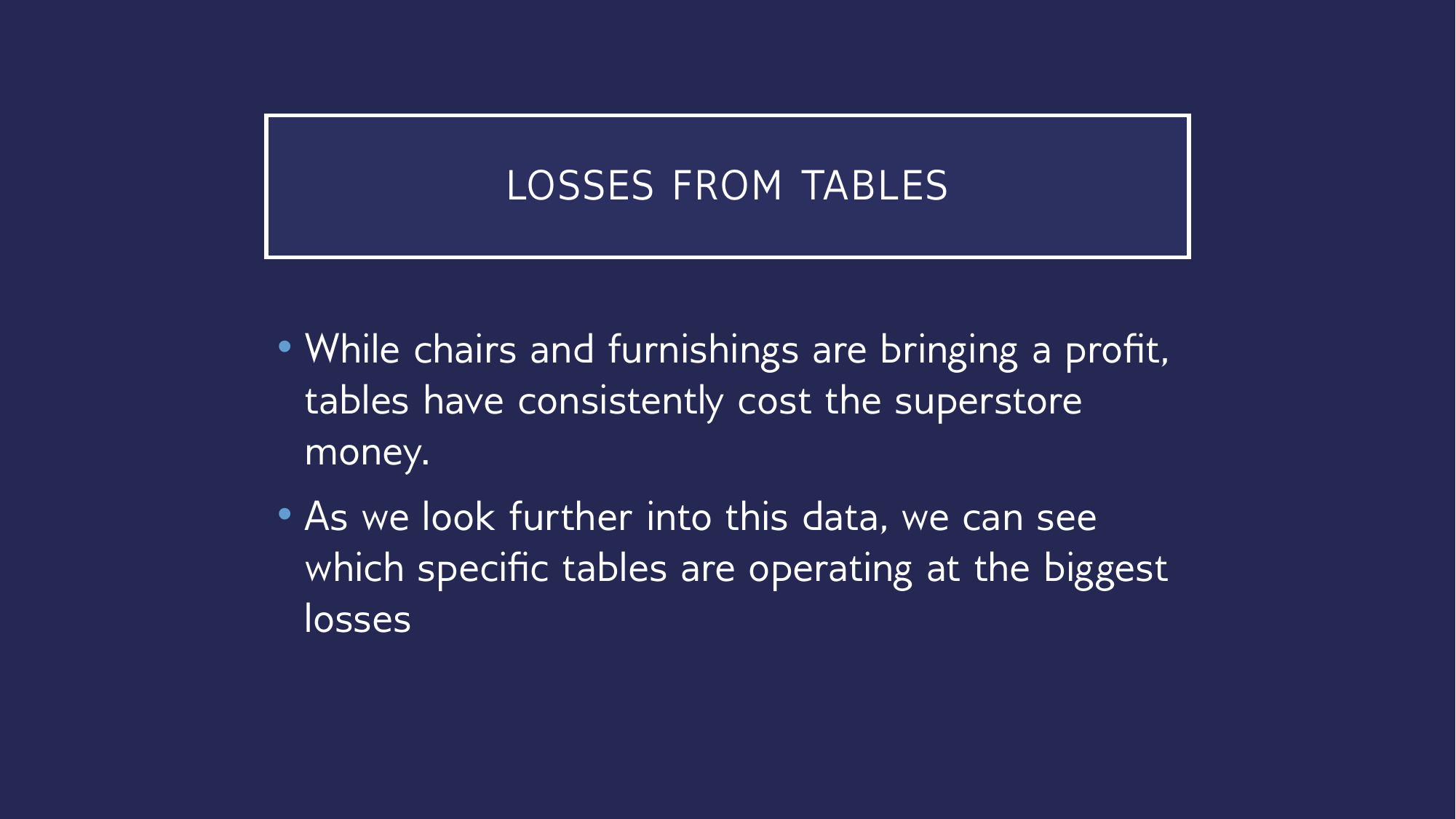

# Losses from Tables
While chairs and furnishings are bringing a profit, tables have consistently cost the superstore money.
As we look further into this data, we can see which specific tables are operating at the biggest losses